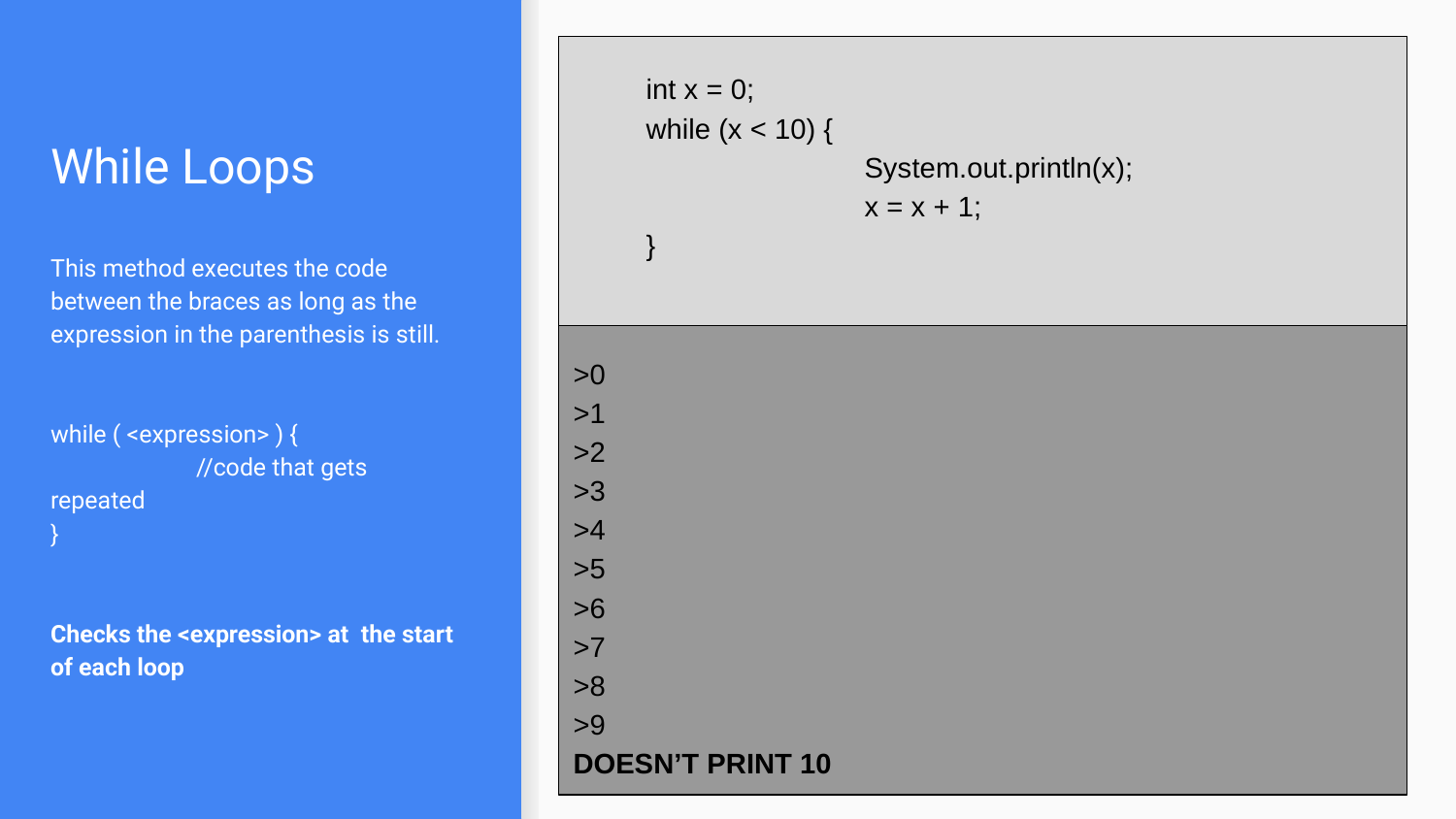

int x = 0;
while (x < 10) {
		System.out.println(x);
		x = x + 1;
}

# While Loops
This method executes the code between the braces as long as the expression in the parenthesis is still.

while ( <expression> ) {
	//code that gets repeated
}

Checks the <expression> at  the start of each loop

>0
>1
>2
>3
>4
>5
>6
>7
>8
>9
DOESN’T PRINT 10